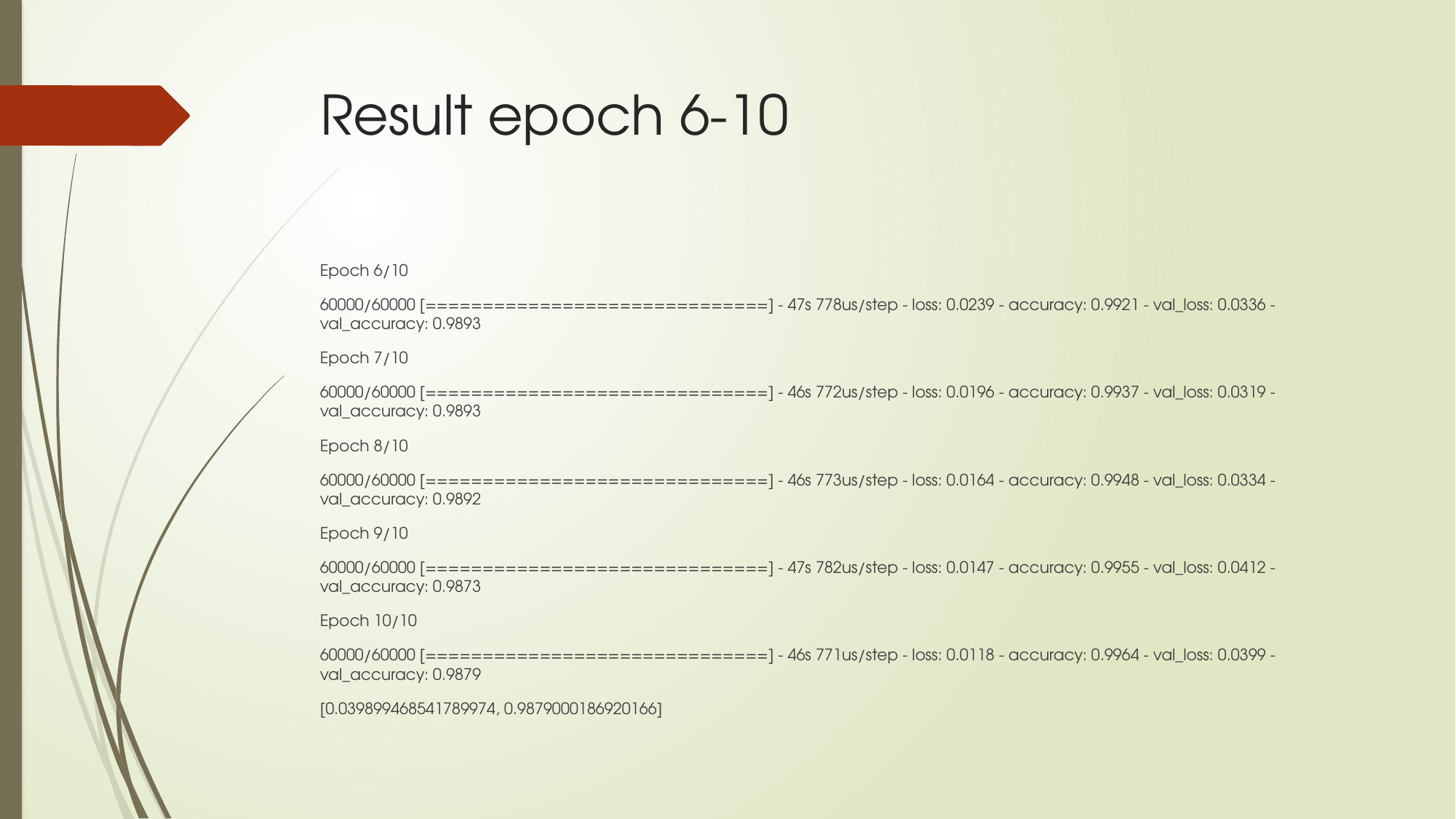

# Result epoch 6-10
Epoch 6/10
60000/60000 [==============================] - 47s 778us/step - loss: 0.0239 - accuracy: 0.9921 - val_loss: 0.0336 - val_accuracy: 0.9893
Epoch 7/10
60000/60000 [==============================] - 46s 772us/step - loss: 0.0196 - accuracy: 0.9937 - val_loss: 0.0319 - val_accuracy: 0.9893
Epoch 8/10
60000/60000 [==============================] - 46s 773us/step - loss: 0.0164 - accuracy: 0.9948 - val_loss: 0.0334 - val_accuracy: 0.9892
Epoch 9/10
60000/60000 [==============================] - 47s 782us/step - loss: 0.0147 - accuracy: 0.9955 - val_loss: 0.0412 - val_accuracy: 0.9873
Epoch 10/10
60000/60000 [==============================] - 46s 771us/step - loss: 0.0118 - accuracy: 0.9964 - val_loss: 0.0399 - val_accuracy: 0.9879
[0.039899468541789974, 0.9879000186920166]